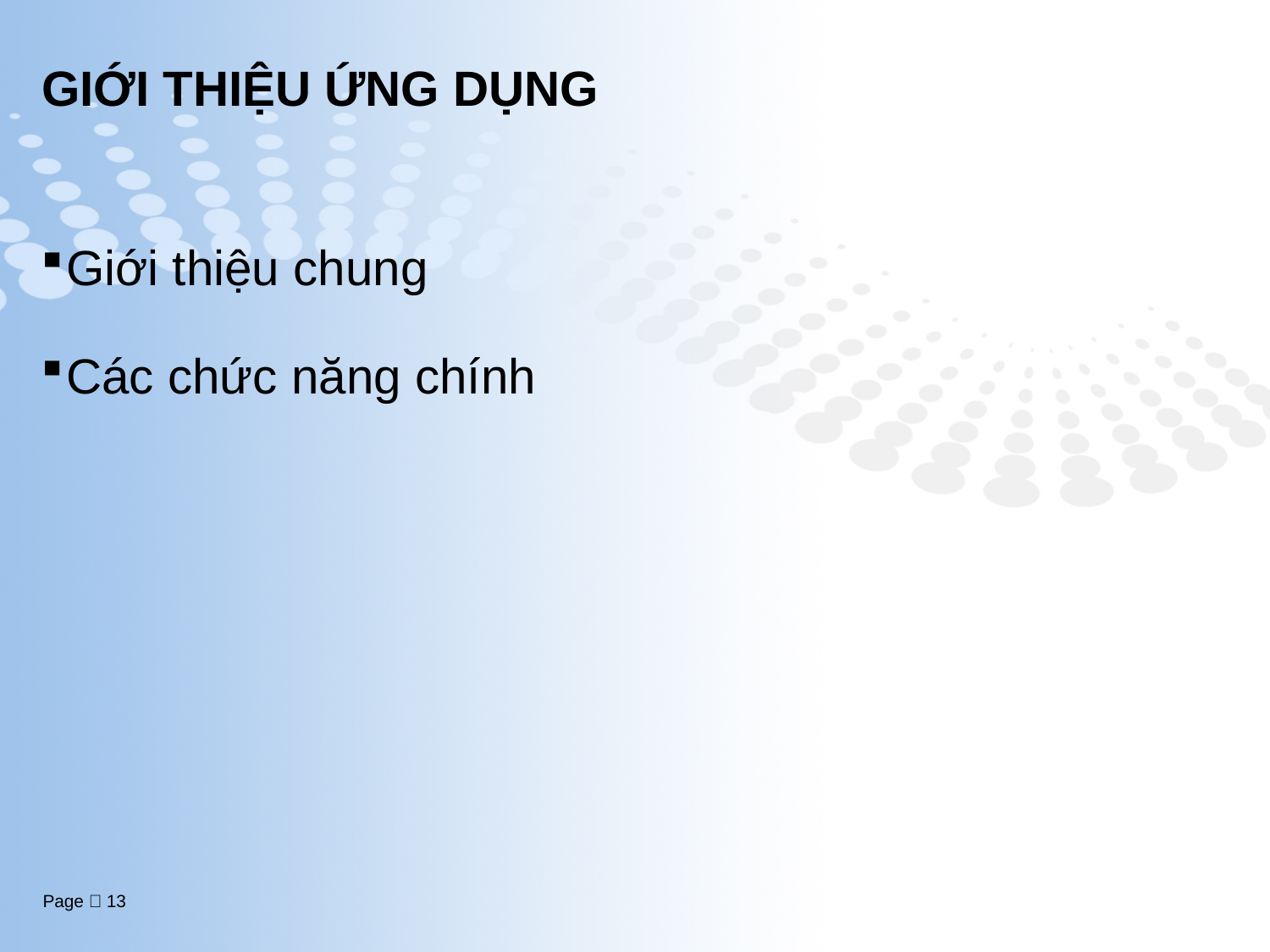

# GIỚI THIỆU ỨNG DỤNG
Giới thiệu chung
Các chức năng chính